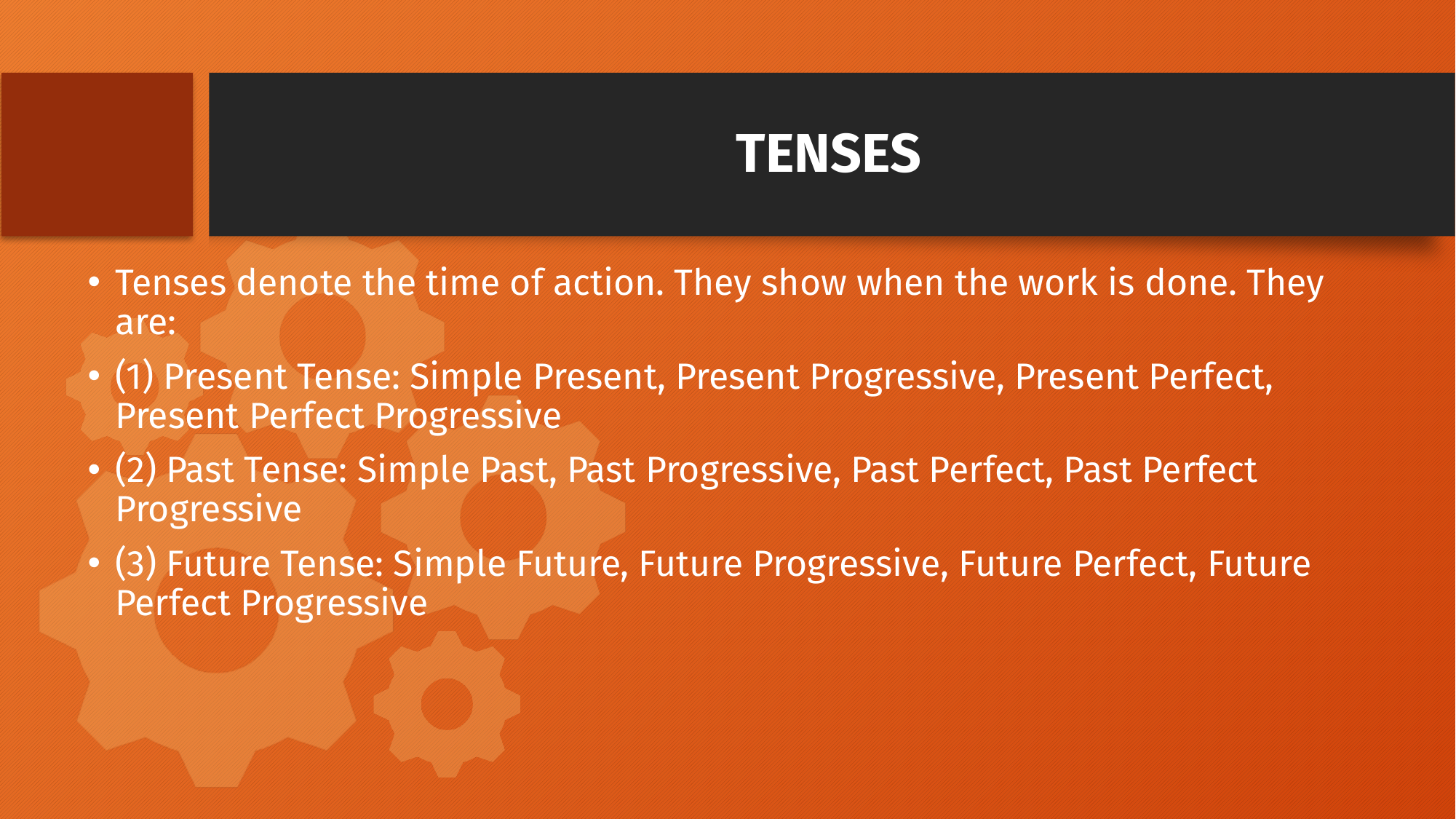

# TENSES
Tenses denote the time of action. They show when the work is done. They are:
(1) Present Tense: Simple Present, Present Progressive, Present Perfect, Present Perfect Progressive
(2) Past Tense: Simple Past, Past Progressive, Past Perfect, Past Perfect Progressive
(3) Future Tense: Simple Future, Future Progressive, Future Perfect, Future Perfect Progressive